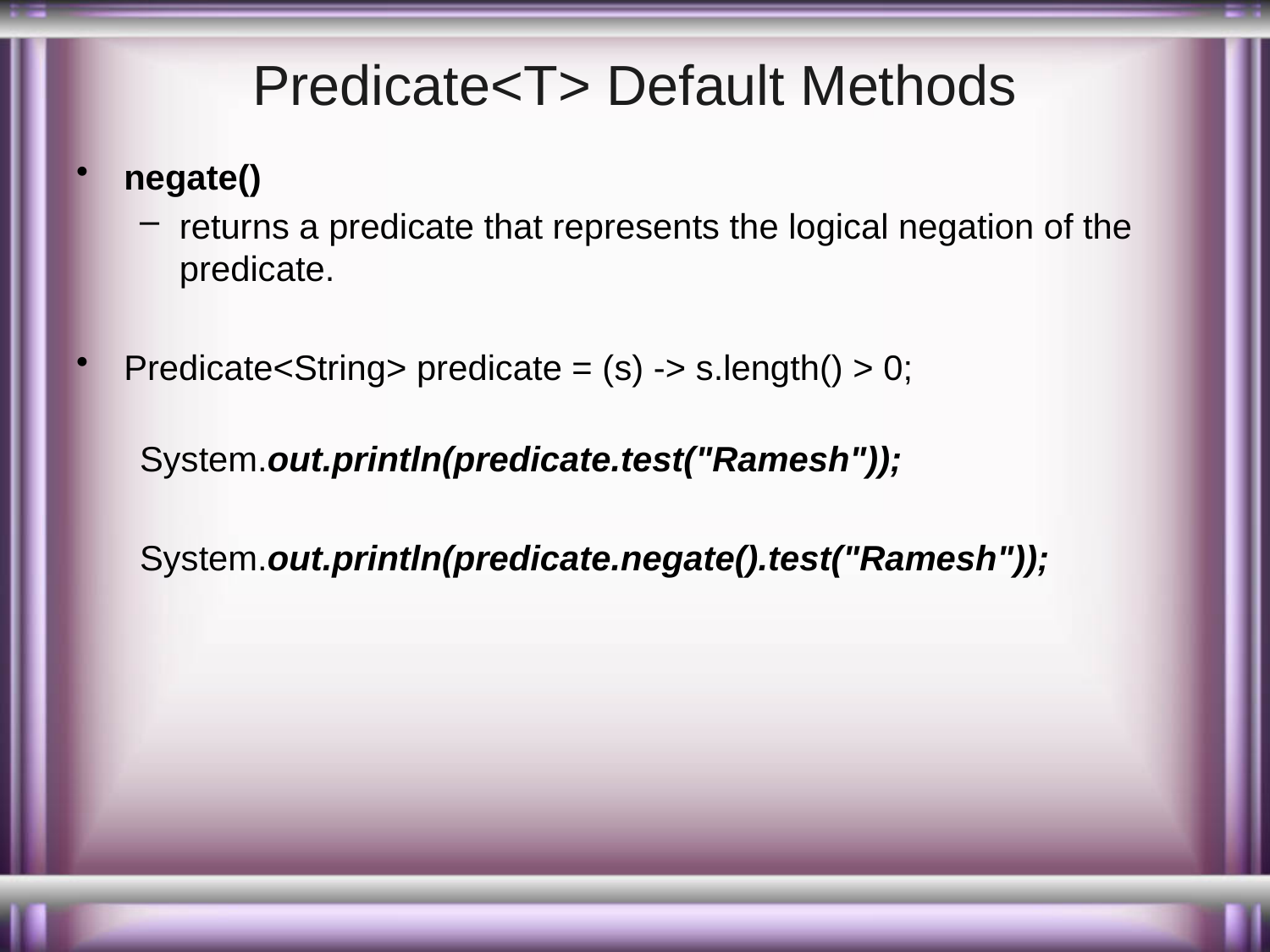

# Predicate<T> Default Methods
negate()
returns a predicate that represents the logical negation of the predicate.

Predicate<String> predicate = (s) -> s.length() > 0;
System.out.println(predicate.test("Ramesh"));

System.out.println(predicate.negate().test("Ramesh"));